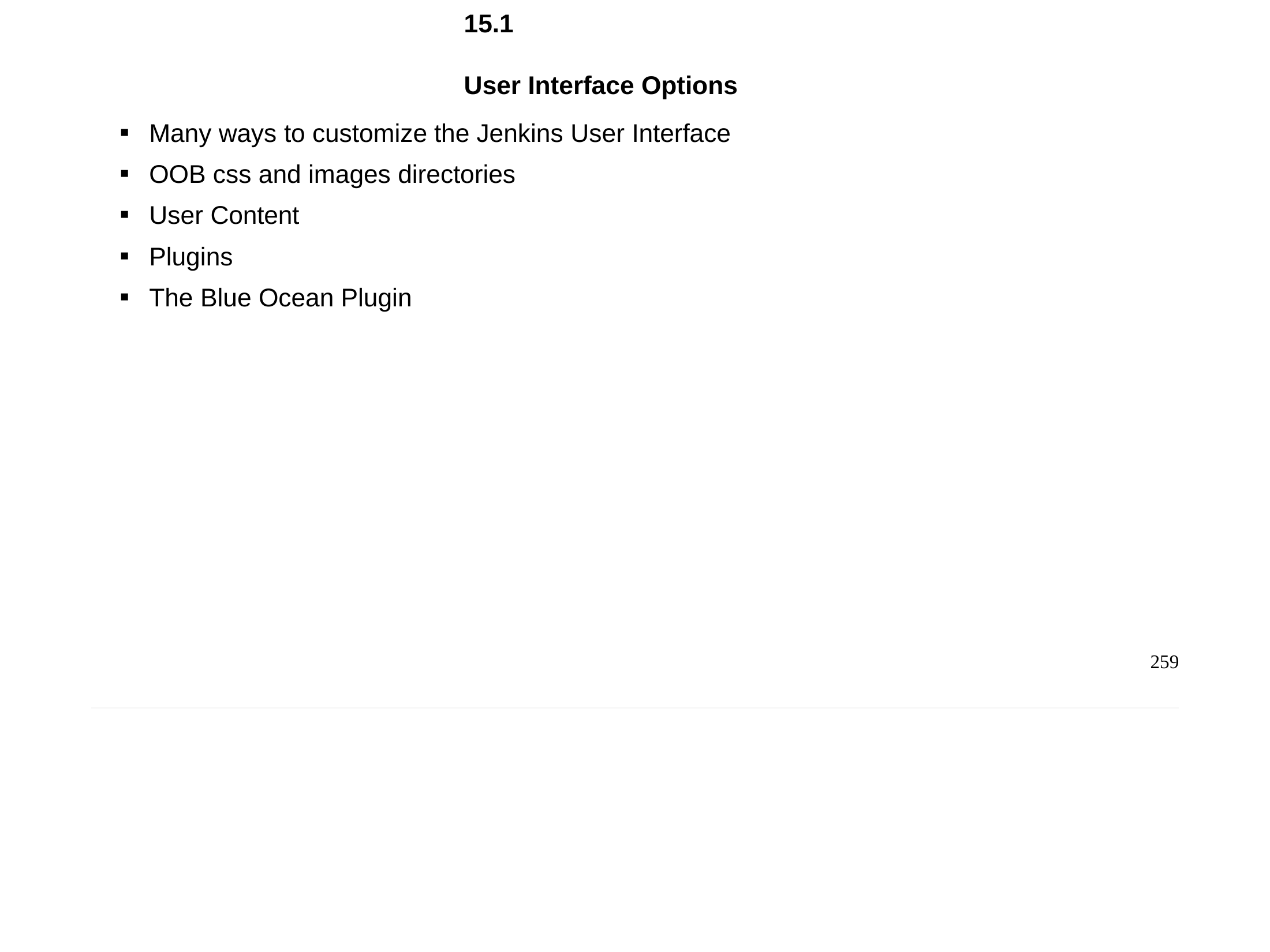

Chapter 15 - User Interface Options

15.1	User Interface Options
Many ways to customize the Jenkins User Interface
OOB css and images directories
User Content
Plugins
The Blue Ocean Plugin
259